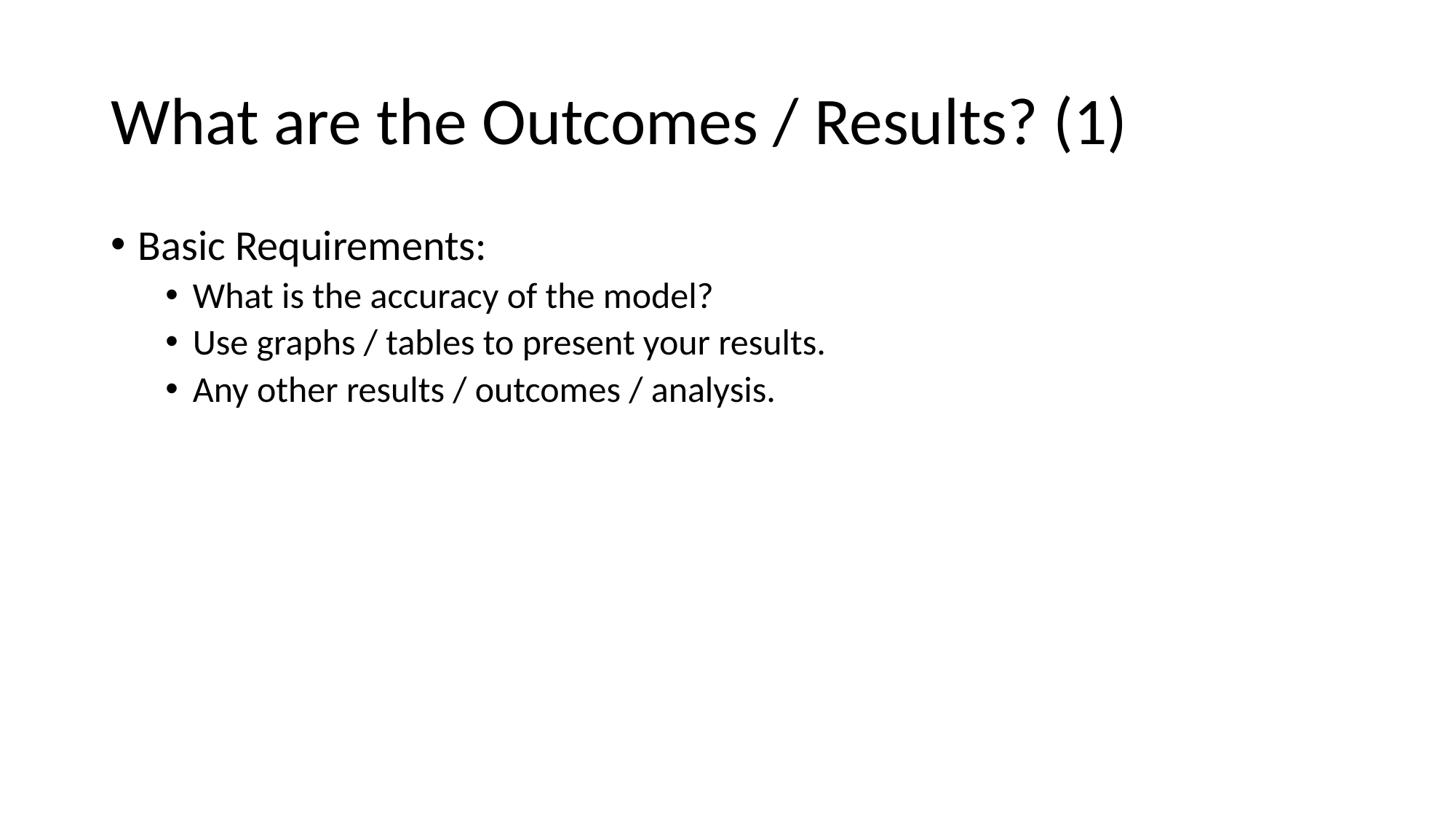

# What are the Outcomes / Results? (1)
Basic Requirements:
What is the accuracy of the model?
Use graphs / tables to present your results.
Any other results / outcomes / analysis.